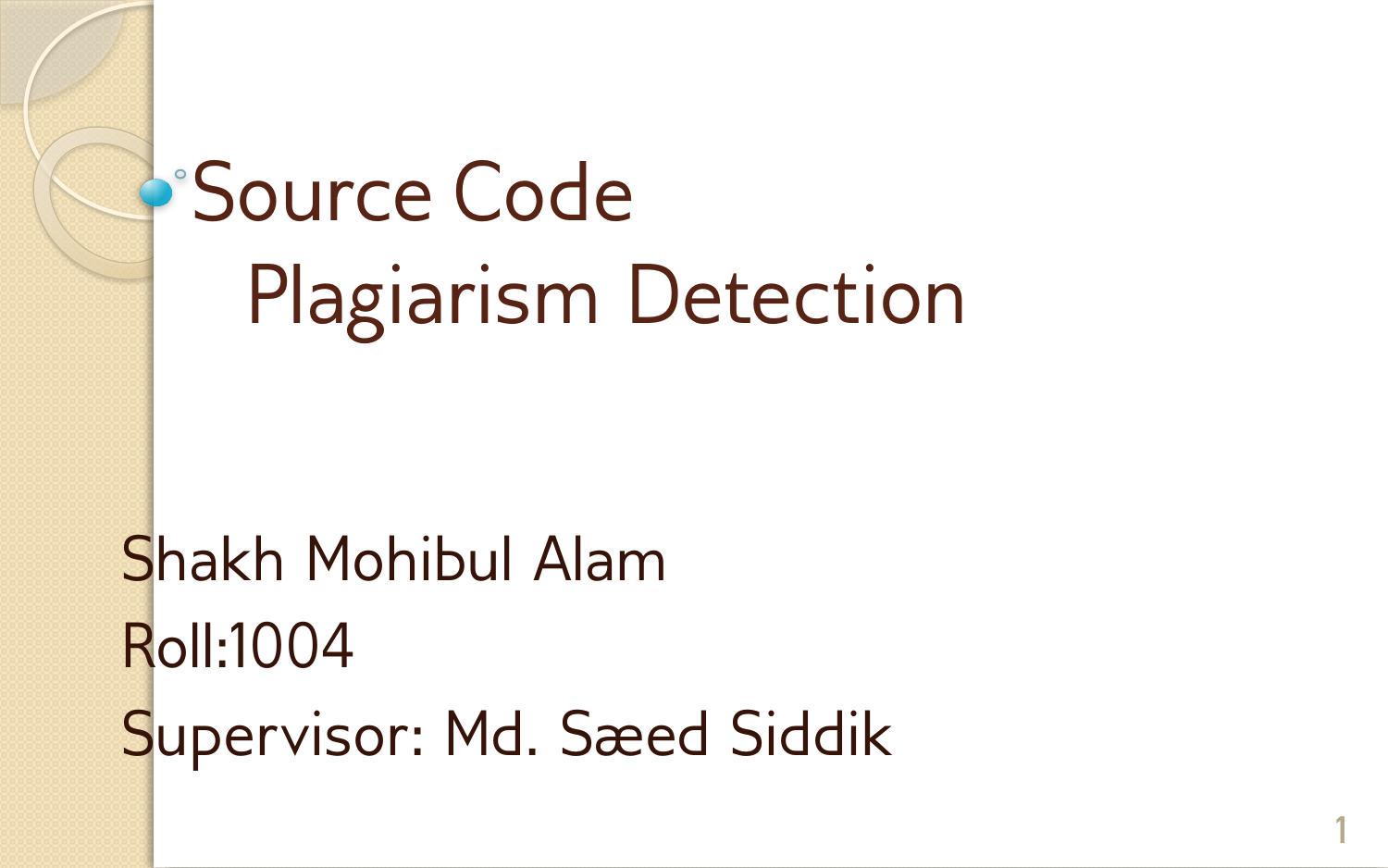

# Source Code Plagiarism Detection

			Shakh Mohibul Alam
			Roll:1004
			Supervisor: Md. Saeed Siddik
1